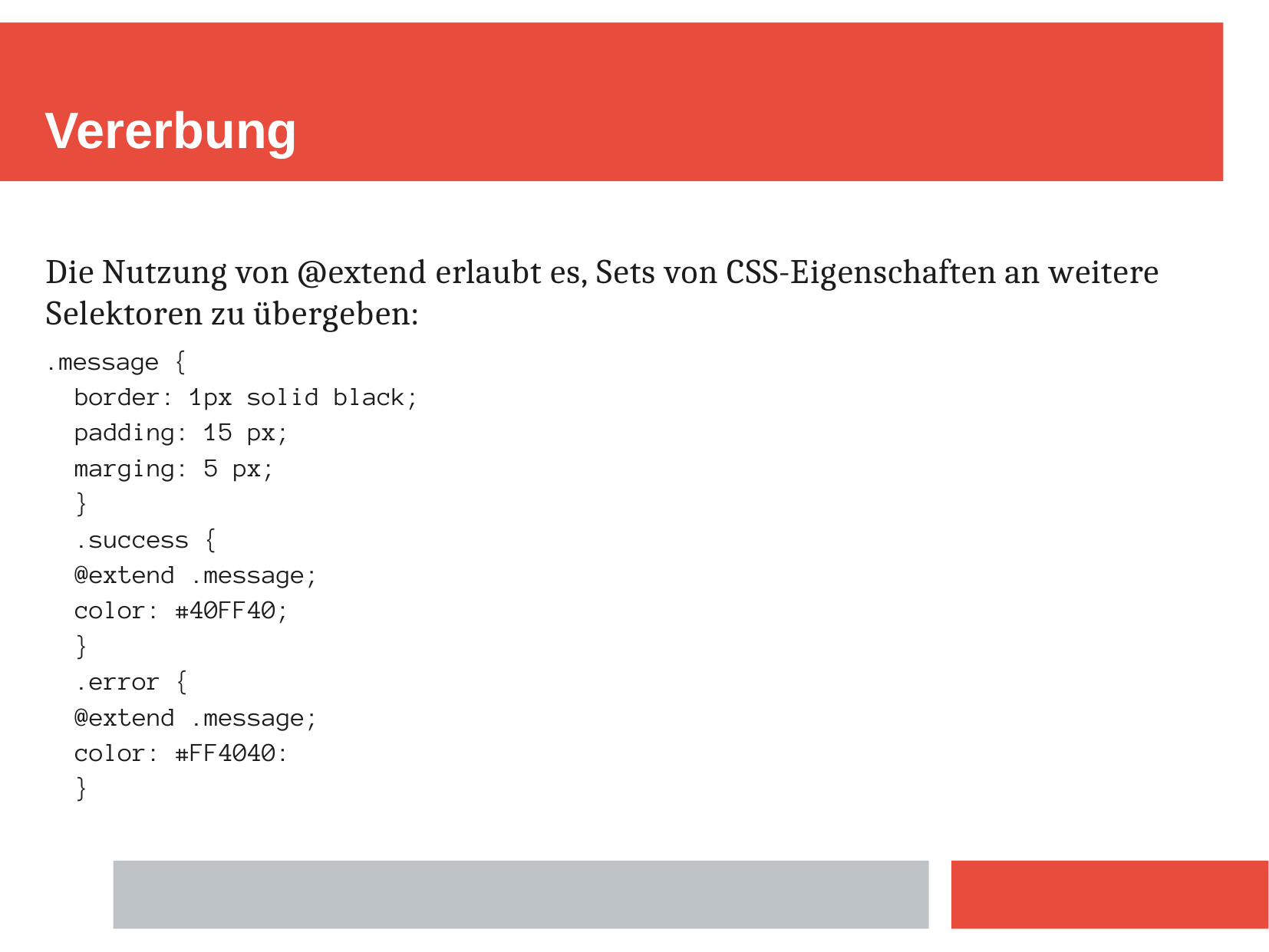

Vererbung
Die Nutzung von @extend erlaubt es, Sets von CSS-Eigenschaften an weitere Selektoren zu übergeben:
.message {
border: 1px solid black;
padding: 15 px;
marging: 5 px;
}
.success {
@extend .message;
color: #40FF40;
}
.error {
@extend .message;
color: #FF4040:
}